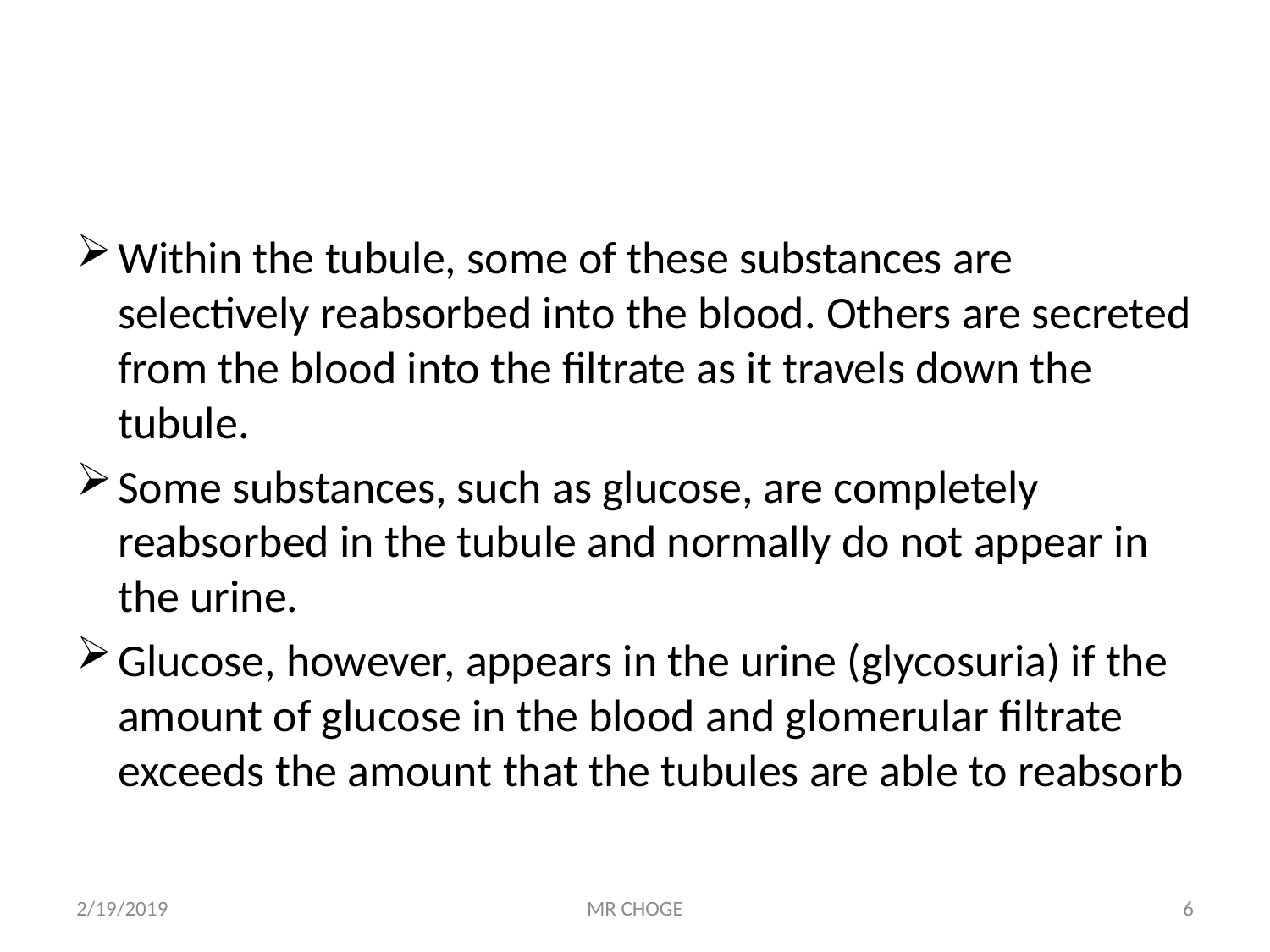

#
Within the tubule, some of these substances are selectively reabsorbed into the blood. Others are secreted from the blood into the filtrate as it travels down the tubule.
Some substances, such as glucose, are completely reabsorbed in the tubule and normally do not appear in the urine.
Glucose, however, appears in the urine (glycosuria) if the amount of glucose in the blood and glomerular filtrate exceeds the amount that the tubules are able to reabsorb
2/19/2019
MR CHOGE
6